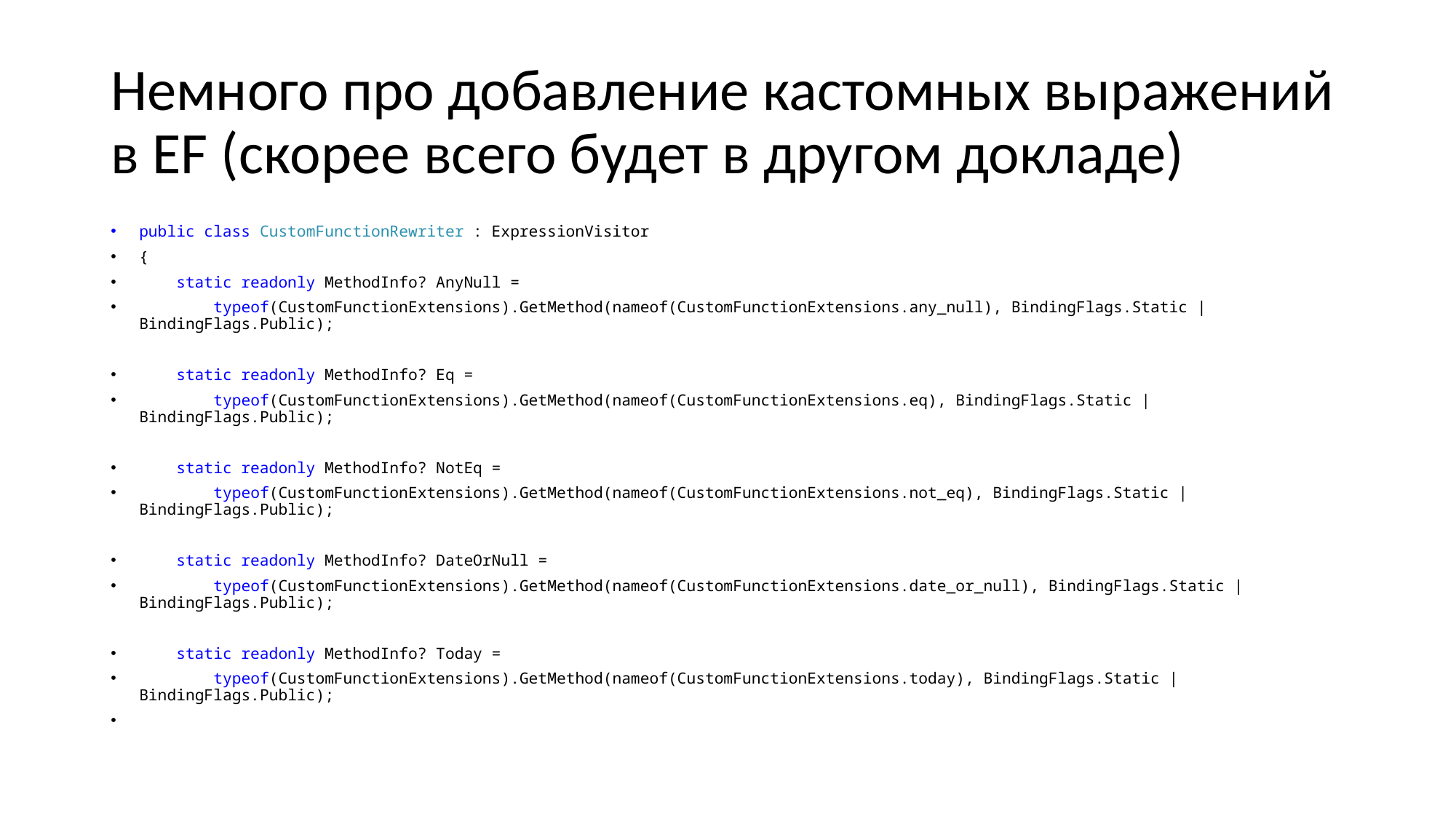

# Немного про добавление кастомных выражений в EF (скорее всего будет в другом докладе)
public class CustomFunctionRewriter : ExpressionVisitor
{
    static readonly MethodInfo? AnyNull =
        typeof(CustomFunctionExtensions).GetMethod(nameof(CustomFunctionExtensions.any_null), BindingFlags.Static | BindingFlags.Public);

    static readonly MethodInfo? Eq =
        typeof(CustomFunctionExtensions).GetMethod(nameof(CustomFunctionExtensions.eq), BindingFlags.Static | BindingFlags.Public);

    static readonly MethodInfo? NotEq =
        typeof(CustomFunctionExtensions).GetMethod(nameof(CustomFunctionExtensions.not_eq), BindingFlags.Static | BindingFlags.Public);

    static readonly MethodInfo? DateOrNull =
        typeof(CustomFunctionExtensions).GetMethod(nameof(CustomFunctionExtensions.date_or_null), BindingFlags.Static | BindingFlags.Public);

    static readonly MethodInfo? Today =
        typeof(CustomFunctionExtensions).GetMethod(nameof(CustomFunctionExtensions.today), BindingFlags.Static | BindingFlags.Public);